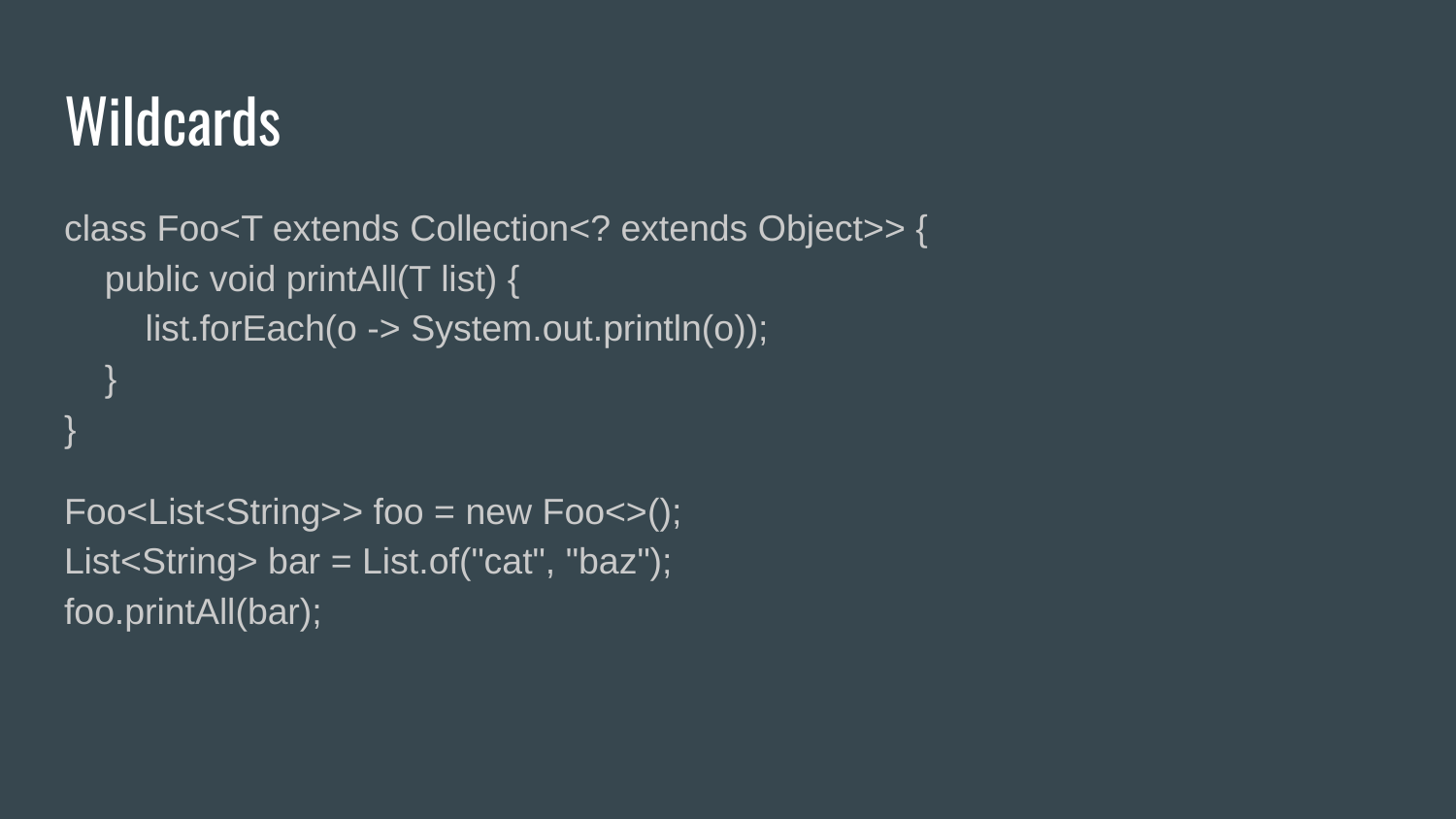

# Wildcards
class Foo<T extends Collection<? extends Object>> {
    public void printAll(T list) {
        list.forEach(o -> System.out.println(o));
    }
}
Foo<List<String>> foo = new Foo<>();
List<String> bar = List.of("cat", "baz");
foo.printAll(bar);